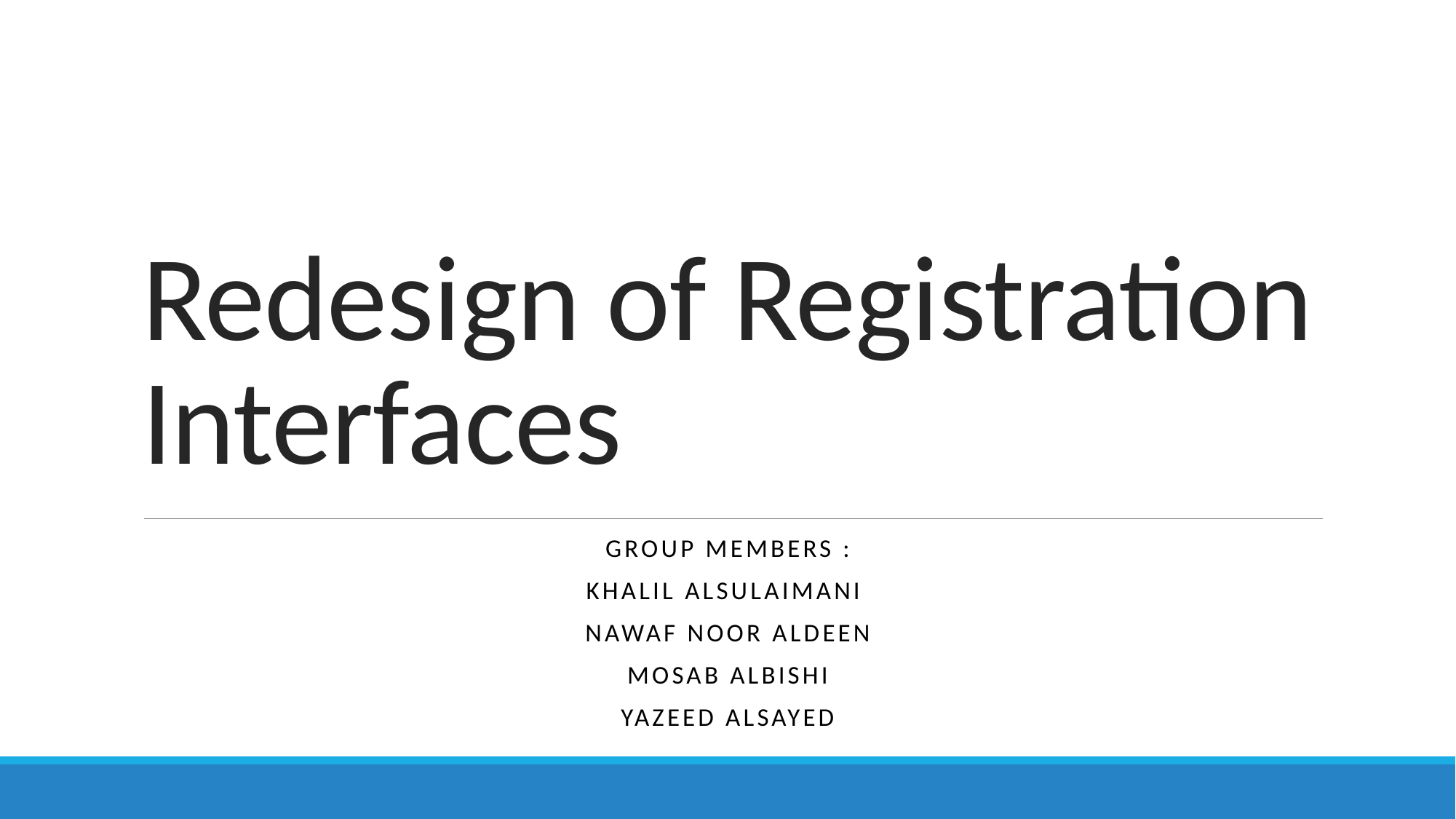

# Redesign of Registration Interfaces
Group members :
Khalil alsulaimani
Nawaf Noor aldeen
Mosab albishi
Yazeed alsayed